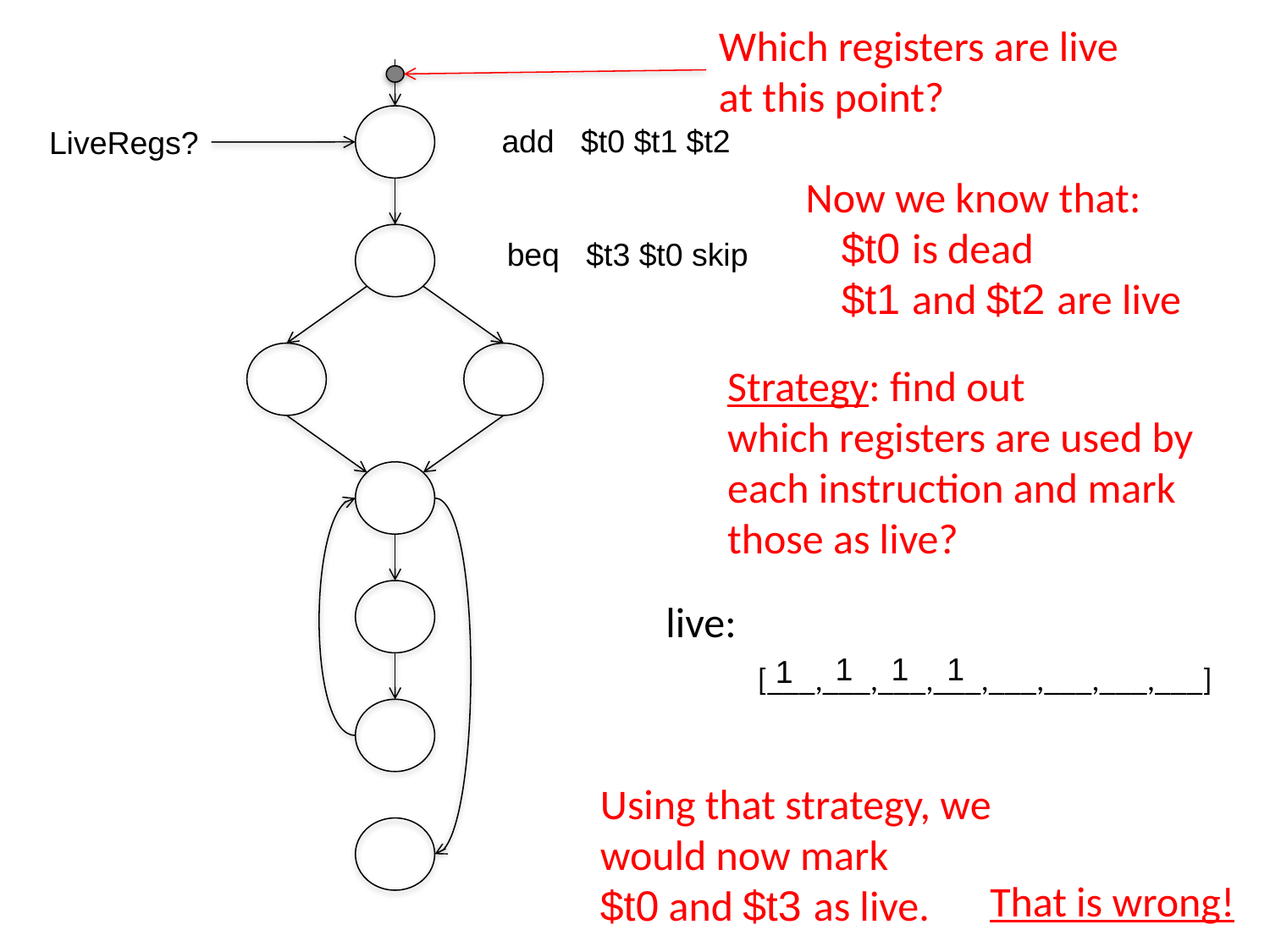

Which registers are live
at this point?

add   $t0 $t1 $t2
LiveRegs?
Now we know that:
   $t0 is dead
   $t1 and $t2 are live

beq   $t3 $t0 skip

Strategy: find out
which registers are used by
each instruction and mark
those as live?

live:
[___,___,___,___,___,___,___,___]
1
1
1
1

Using that strategy, we
would now mark
$t0 and $t3 as live.

That is wrong!